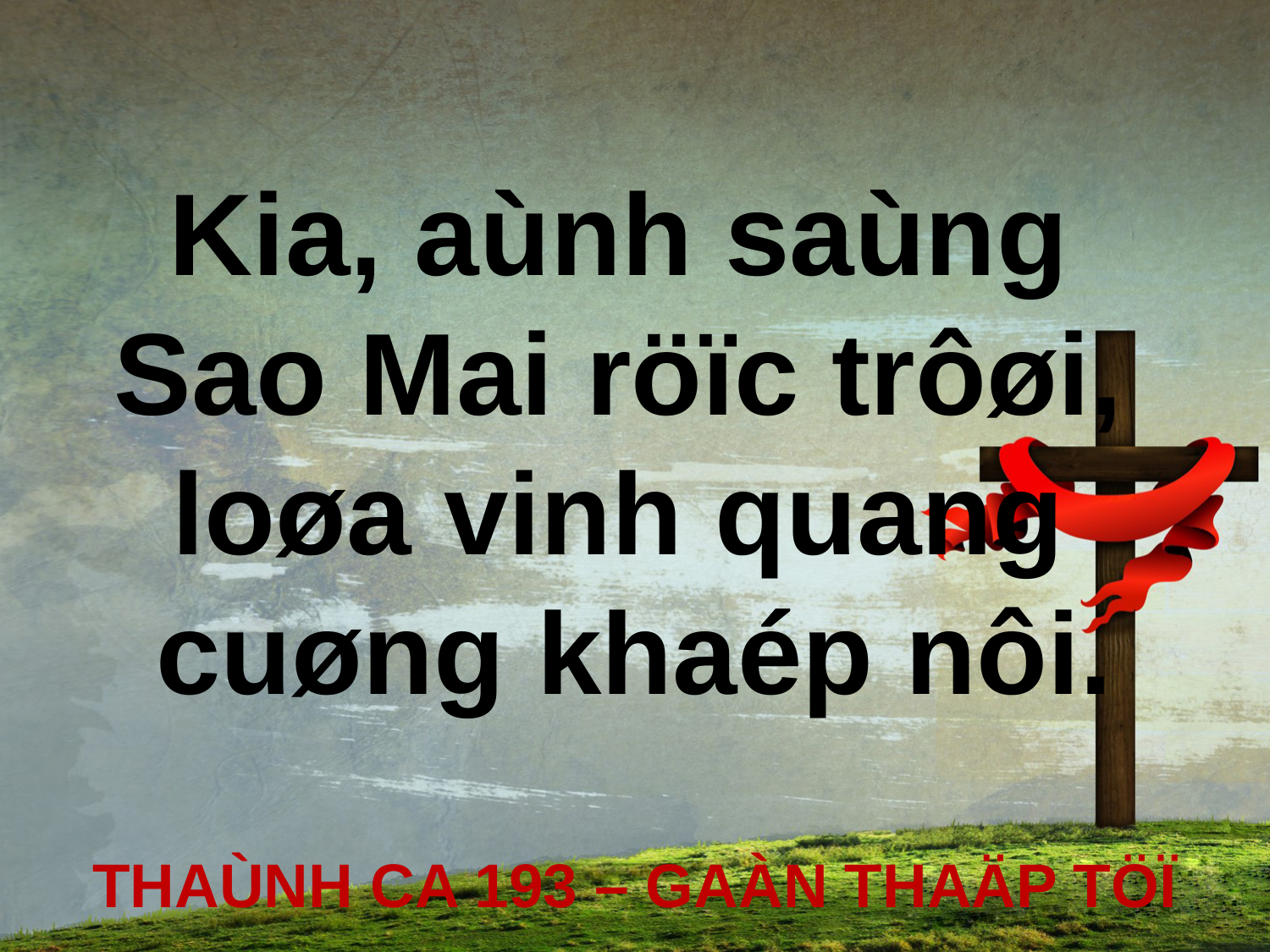

Kia, aùnh saùng
Sao Mai röïc trôøi,
loøa vinh quang
cuøng khaép nôi.
THAÙNH CA 193 – GAÀN THAÄP TÖÏ